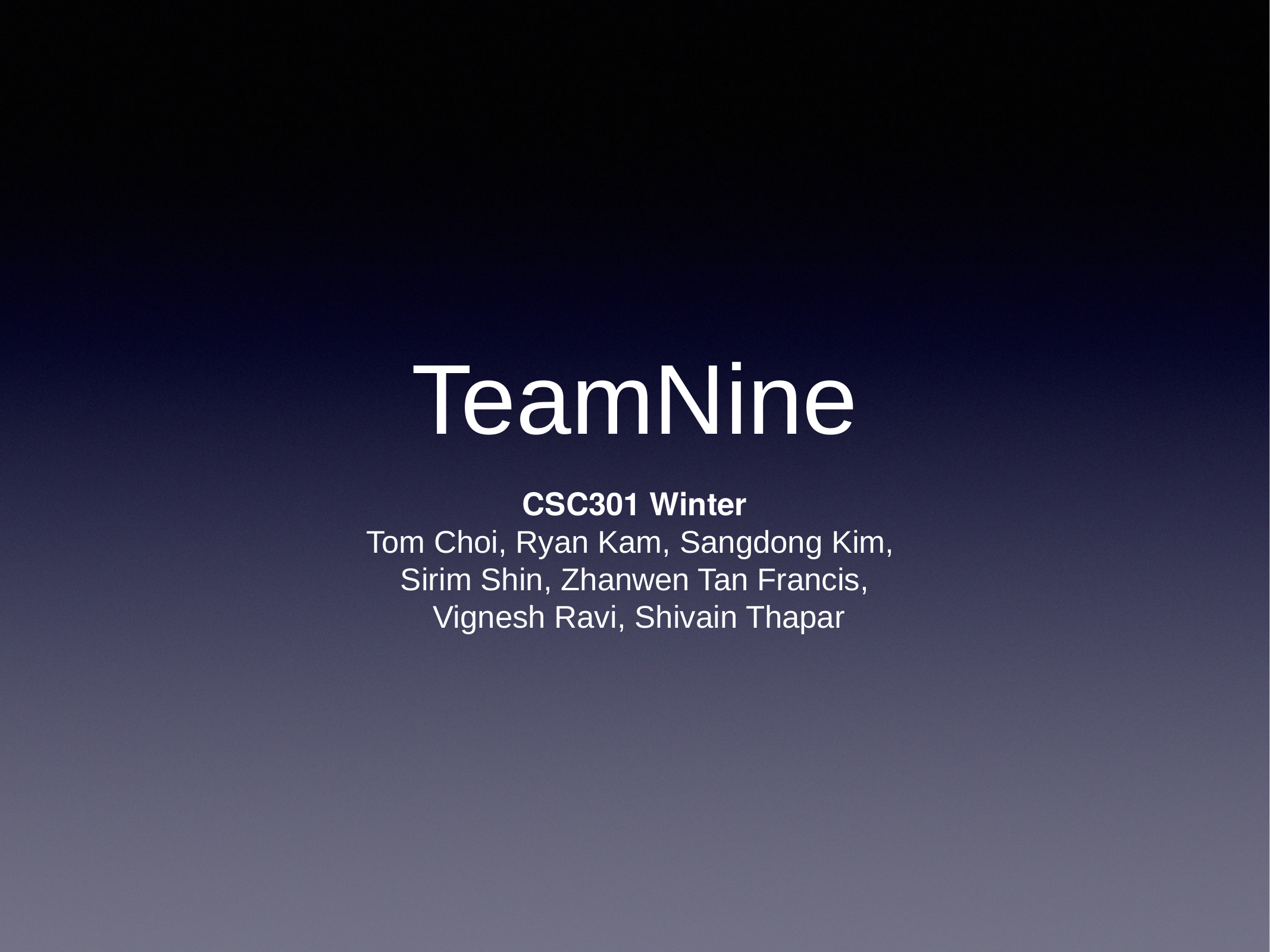

# TeamNine

CSC301 Winter
Tom Choi, Ryan Kam, Sangdong Kim,
Sirim Shin, Zhanwen Tan Francis,
 Vignesh Ravi, Shivain Thapar